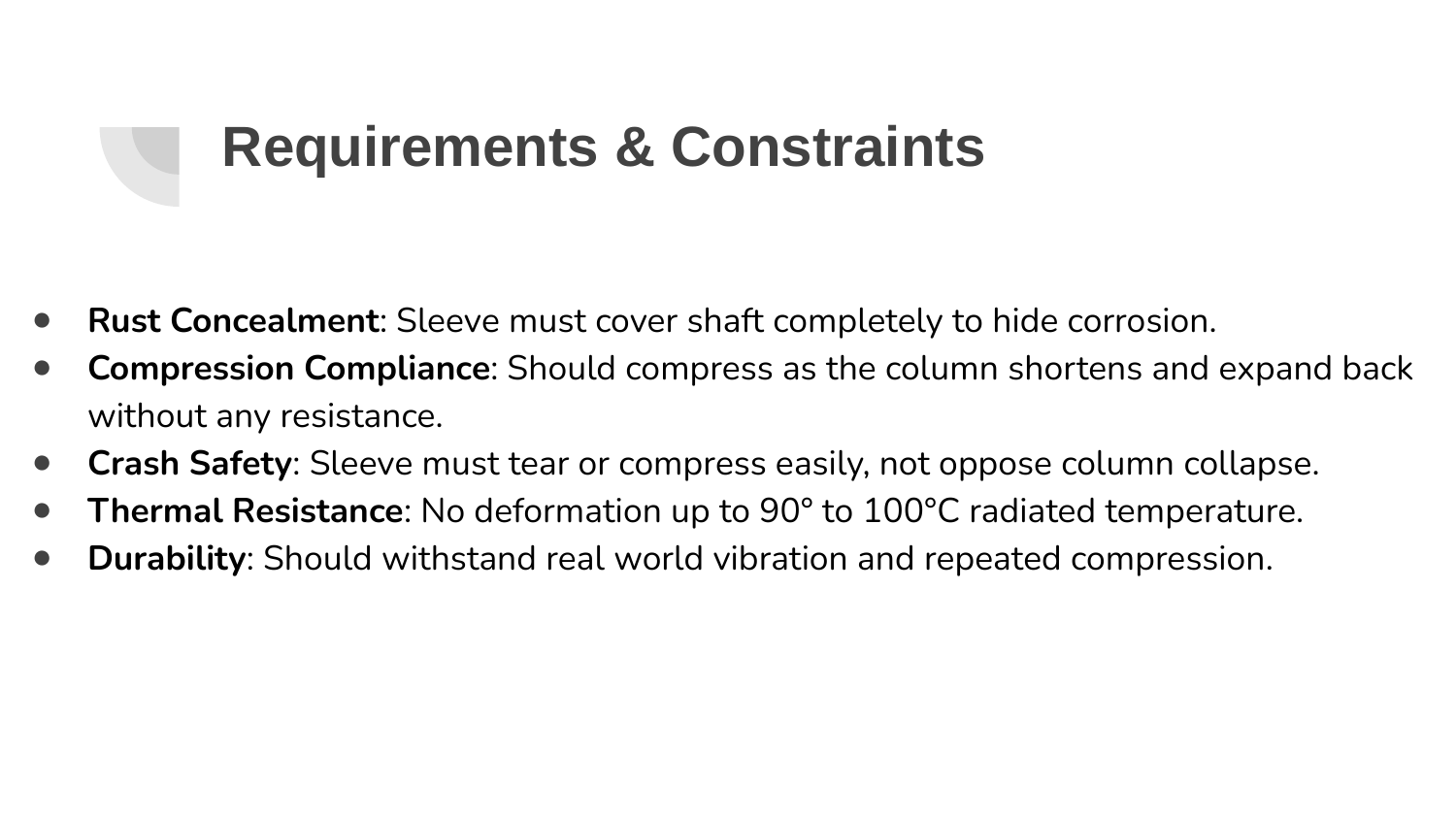

# Requirements & Constraints
Rust Concealment: Sleeve must cover shaft completely to hide corrosion.
Compression Compliance: Should compress as the column shortens and expand back without any resistance.
Crash Safety: Sleeve must tear or compress easily, not oppose column collapse.
Thermal Resistance: No deformation up to 90° to 100°C radiated temperature.
Durability: Should withstand real world vibration and repeated compression.